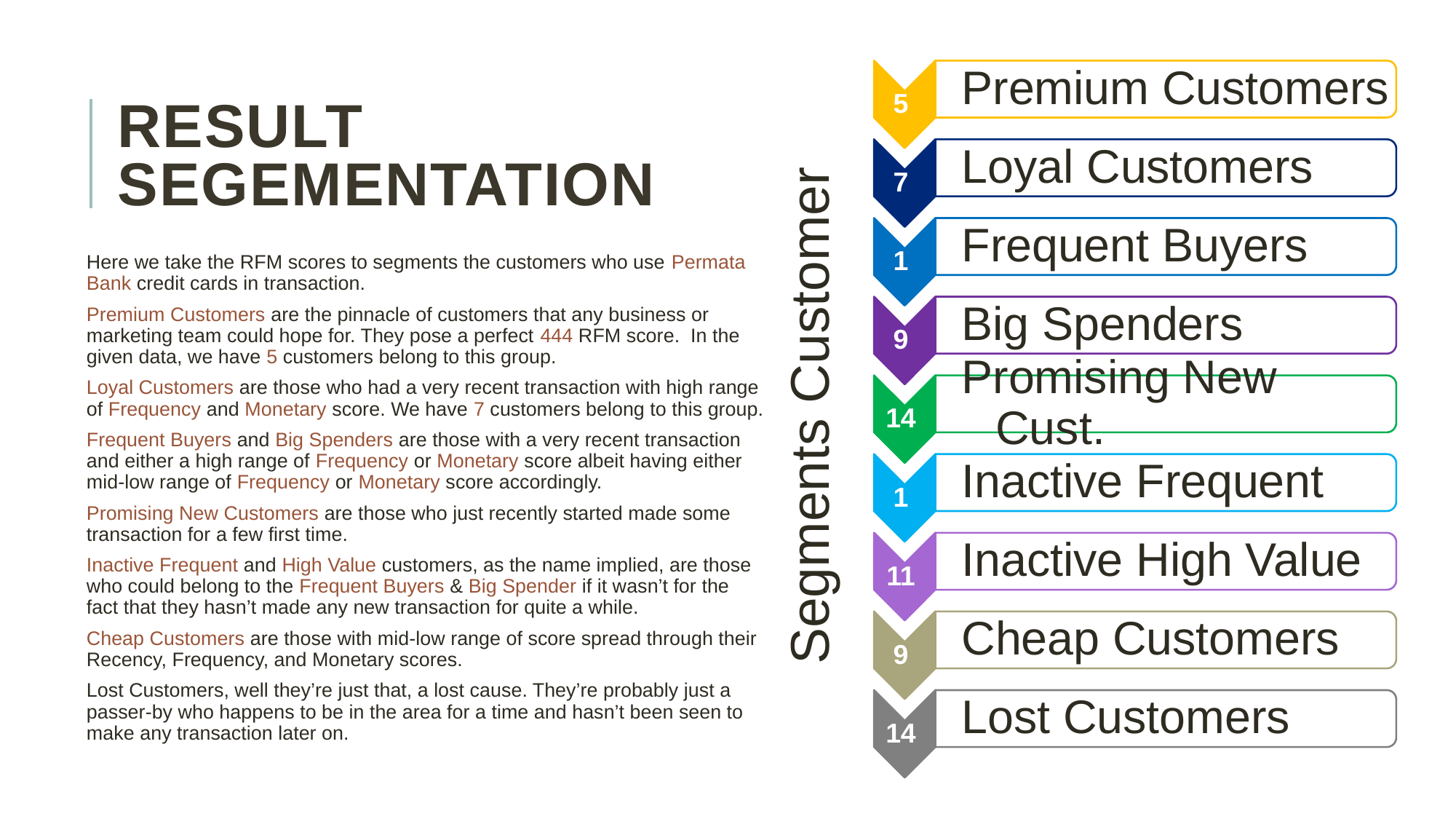

5
Premium Customers
7
Loyal Customers
1
Frequent Buyers
9
Big Spenders
14
Promising New Cust.
1
Inactive Frequent
11
Inactive High Value
9
Cheap Customers
14
Lost Customers
Result Segementation
Here we take the RFM scores to segments the customers who use Permata Bank credit cards in transaction.
Premium Customers are the pinnacle of customers that any business or marketing team could hope for. They pose a perfect 444 RFM score.  In the given data, we have 5 customers belong to this group.
Loyal Customers are those who had a very recent transaction with high range of Frequency and Monetary score. We have 7 customers belong to this group.
Frequent Buyers and Big Spenders are those with a very recent transaction and either a high range of Frequency or Monetary score albeit having either mid-low range of Frequency or Monetary score accordingly.
Promising New Customers are those who just recently started made some transaction for a few first time.
Inactive Frequent and High Value customers, as the name implied, are those who could belong to the Frequent Buyers & Big Spender if it wasn’t for the fact that they hasn’t made any new transaction for quite a while.
Cheap Customers are those with mid-low range of score spread through their Recency, Frequency, and Monetary scores.
Lost Customers, well they’re just that, a lost cause. They’re probably just a passer-by who happens to be in the area for a time and hasn’t been seen to make any transaction later on.

Segments Customer